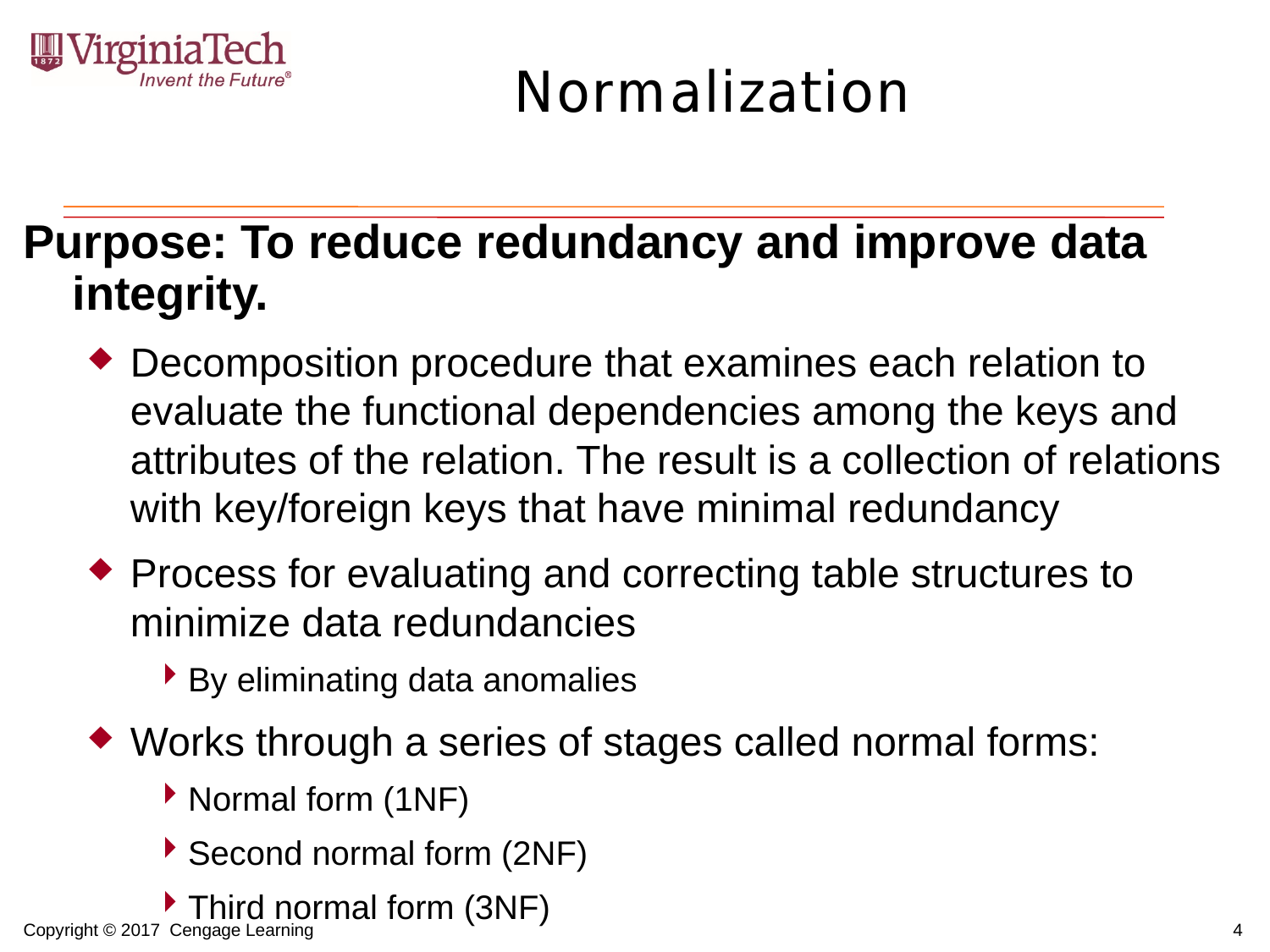

# Normalization
Purpose: To reduce redundancy and improve data integrity.
Decomposition procedure that examines each relation to evaluate the functional dependencies among the keys and attributes of the relation. The result is a collection of relations with key/foreign keys that have minimal redundancy
Process for evaluating and correcting table structures to minimize data redundancies
By eliminating data anomalies
Works through a series of stages called normal forms:
Normal form (1NF)
Second normal form (2NF)
Third normal form (3NF)

4
Copyright © 2017  Cengage Learning